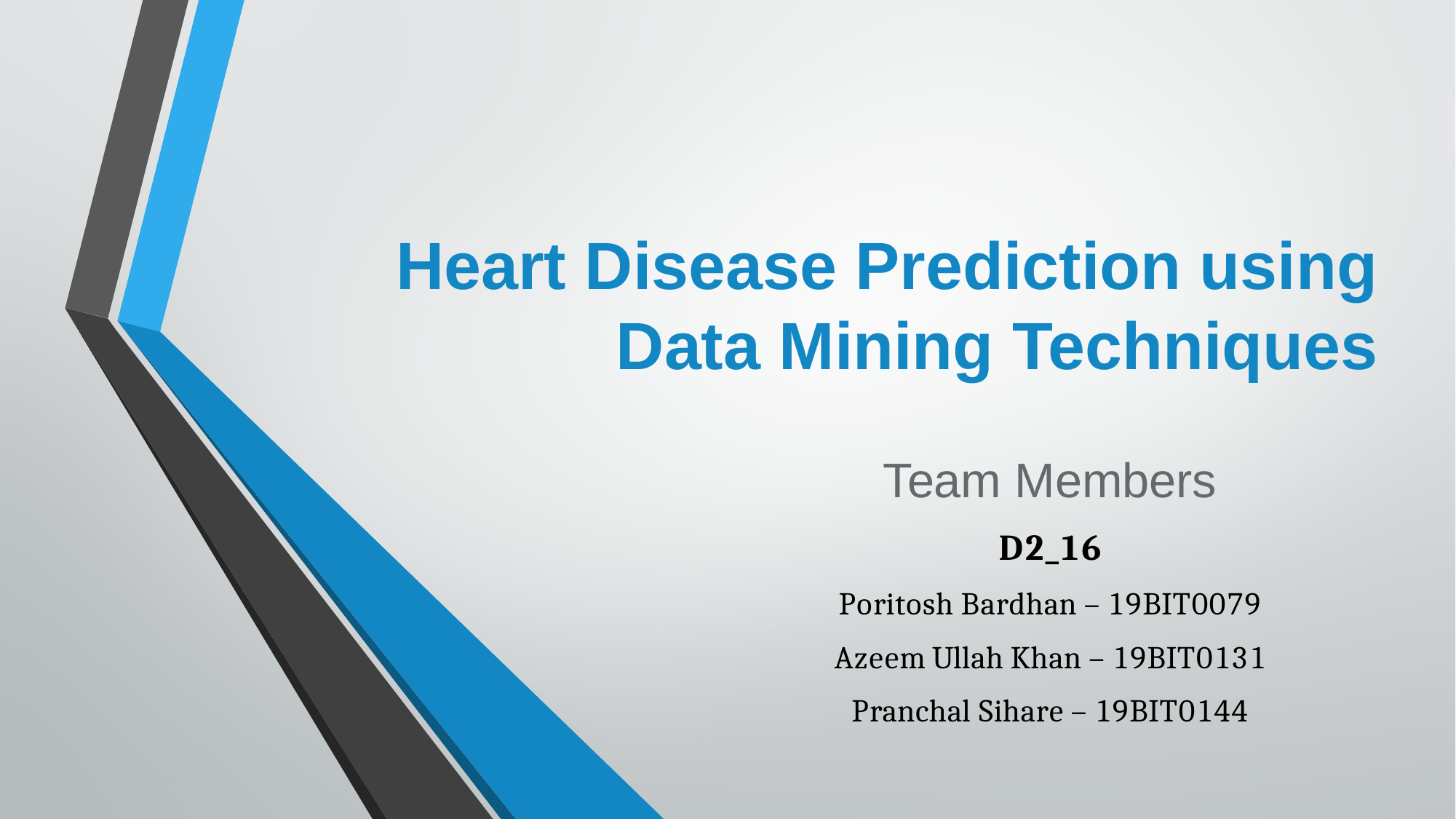

# Heart Disease Prediction using Data Mining Techniques
Team Members
D2_16
Poritosh Bardhan – 19BIT0079
Azeem Ullah Khan – 19BIT0131
Pranchal Sihare – 19BIT0144